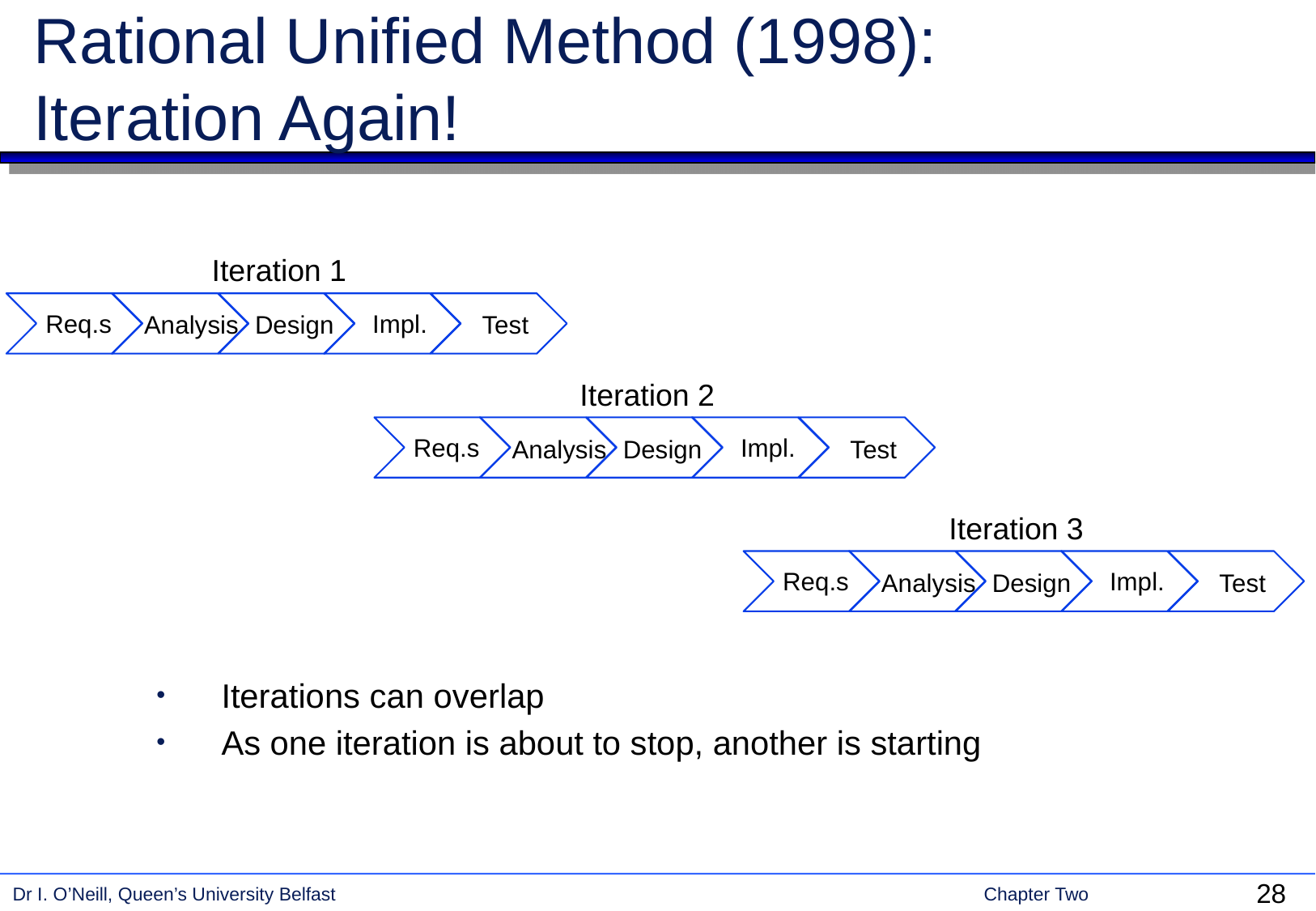

# Rational Unified Method (1998): Iteration Again!
Iteration 1

Req.s
Impl.
Analysis
Design
Test
Iteration 2

Req.s
Impl.
Analysis
Design
Test
Iteration 3

Req.s
Impl.
Analysis
Design
Test
Iterations can overlap
As one iteration is about to stop, another is starting